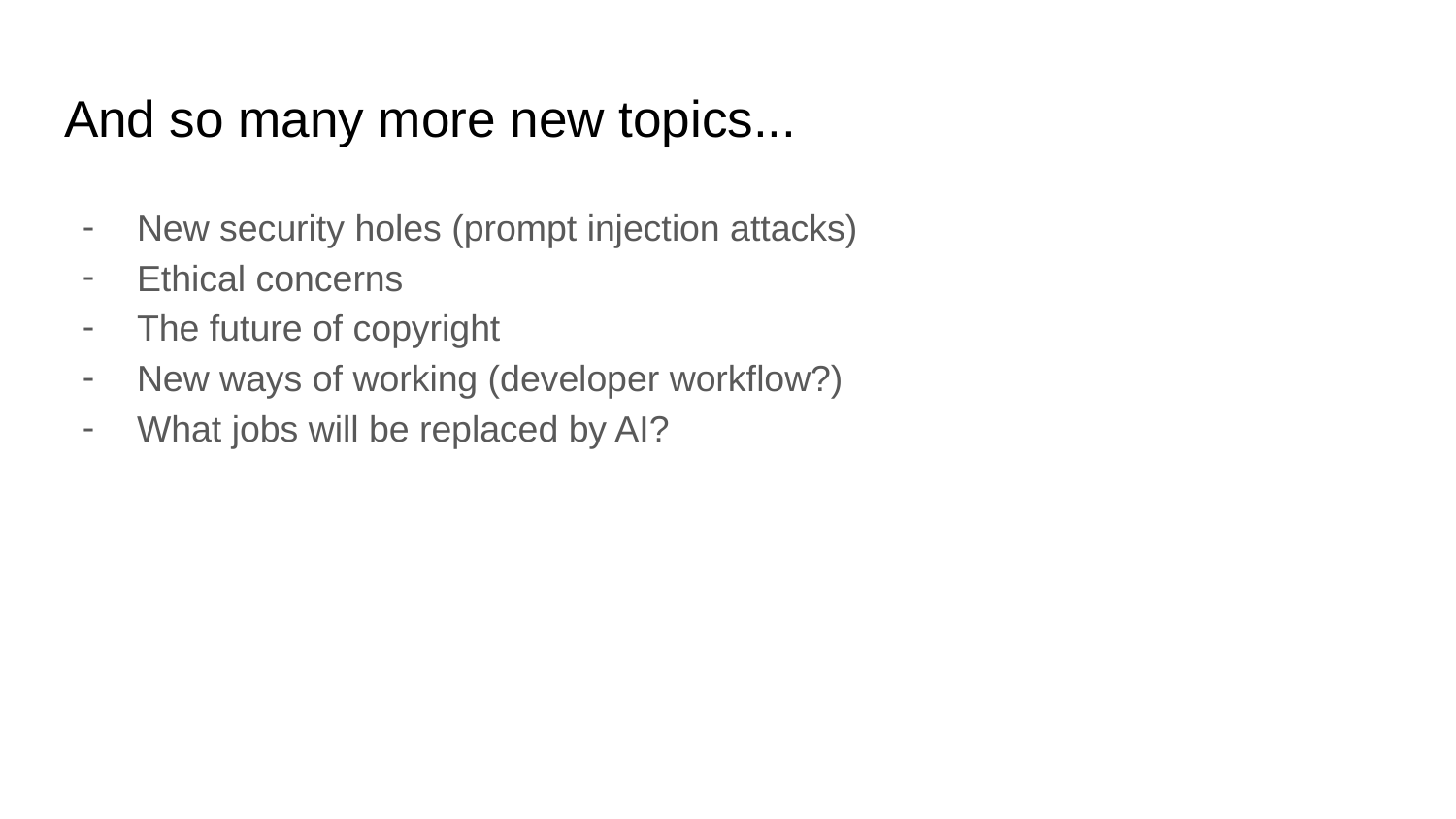

# And so many more new topics...
New security holes (prompt injection attacks)
Ethical concerns
The future of copyright
New ways of working (developer workflow?)
What jobs will be replaced by AI?